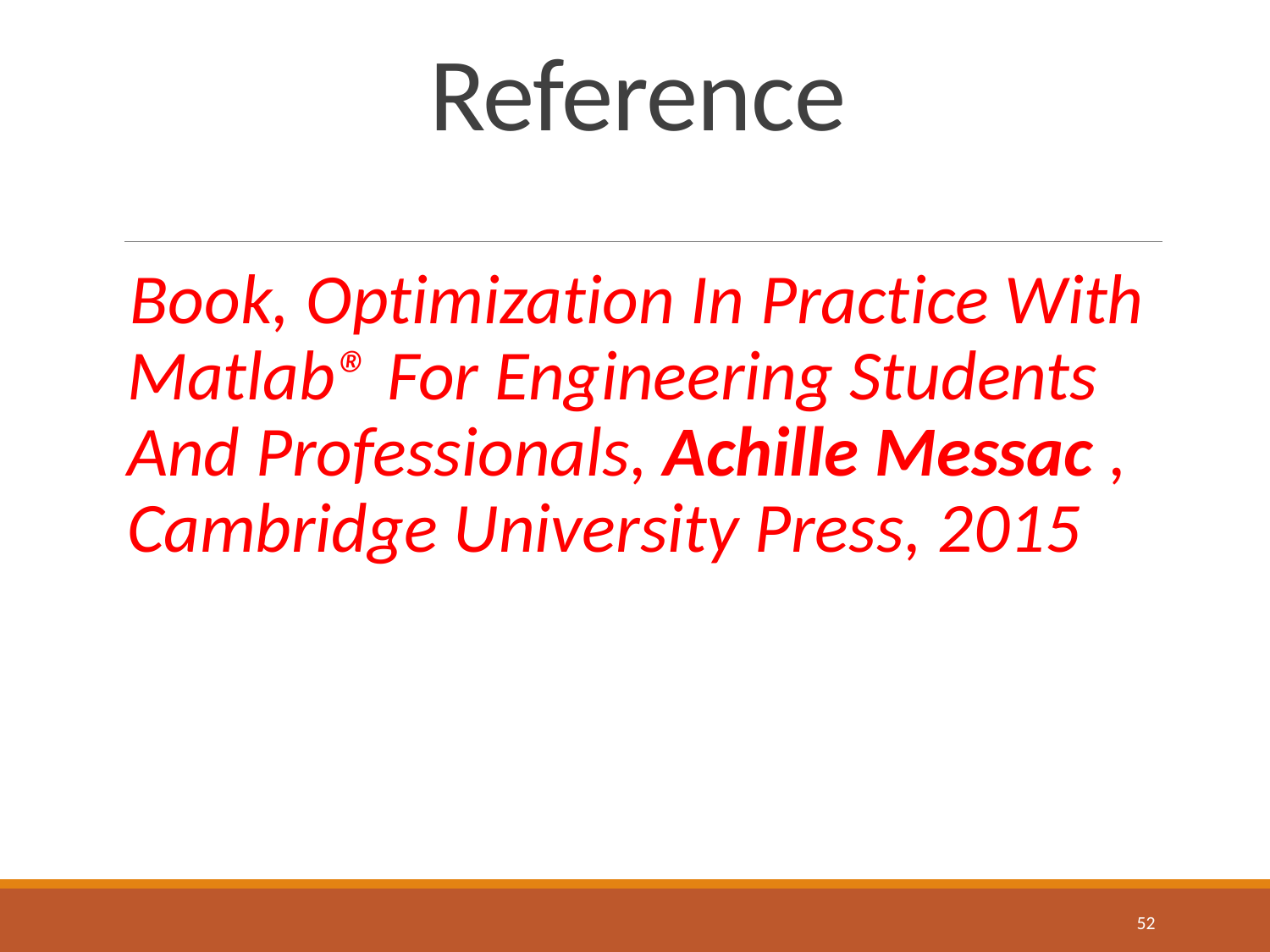

# Reference
Book, Optimization In Practice With Matlab® For Engineering Students And Professionals, Achille Messac , Cambridge University Press, 2015

52